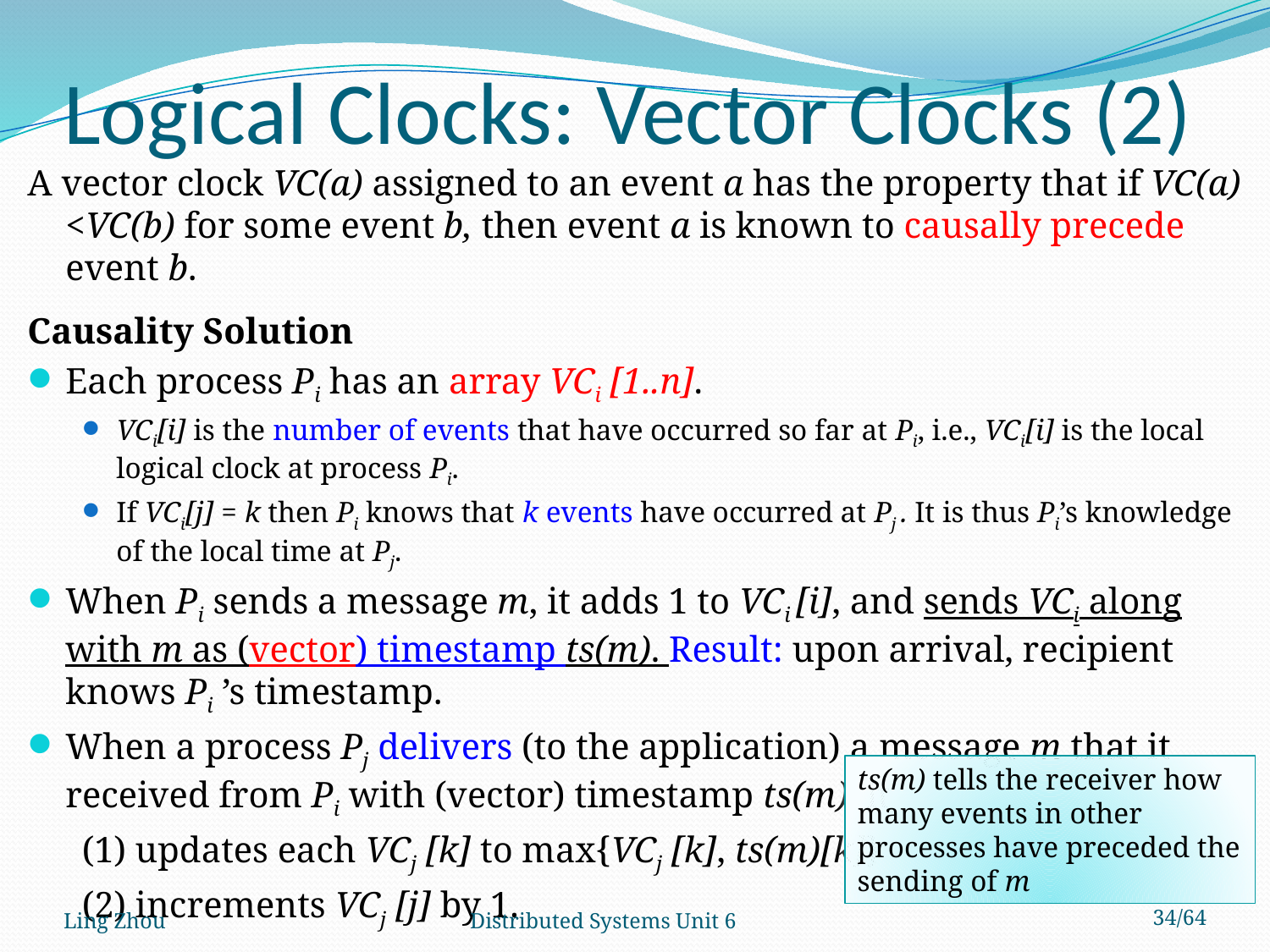

# Logical Clocks: Vector Clocks (2)
A vector clock VC(a) assigned to an event a has the property that if VC(a) <VC(b) for some event b, then event a is known to causally precede event b.
Causality Solution
Each process Pi has an array VCi [1..n].
VCi[i] is the number of events that have occurred so far at Pi, i.e., VCi[i] is the local logical clock at process Pi.
If VCi[j] = k then Pi knows that k events have occurred at Pj . It is thus Pi’s knowledge of the local time at Pj.
When Pi sends a message m, it adds 1 to VCi [i], and sends VCi along with m as (vector) timestamp ts(m). Result: upon arrival, recipient knows Pi ’s timestamp.
When a process Pj delivers (to the application) a message m that it received from Pi with (vector) timestamp ts(m), it
(1) updates each VCj [k] to max{VCj [k], ts(m)[k]}
(2) increments VCj [j] by 1.
ts(m) tells the receiver how many events in other processes have preceded the sending of m
Ling Zhou
Distributed Systems Unit 6
34/64